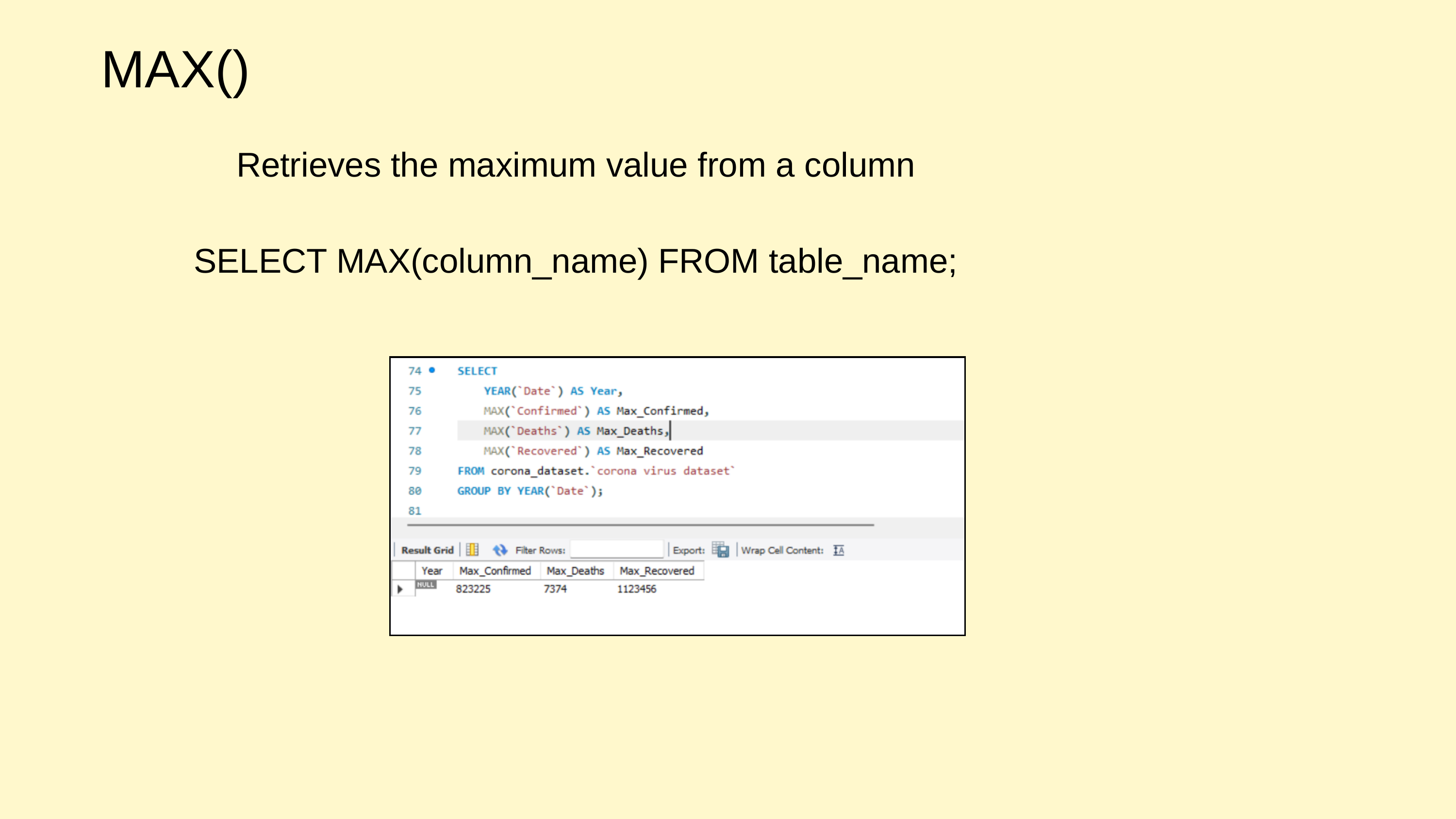

MAX()
Retrieves the maximum value from a column

SELECT MAX(column_name) FROM table_name;